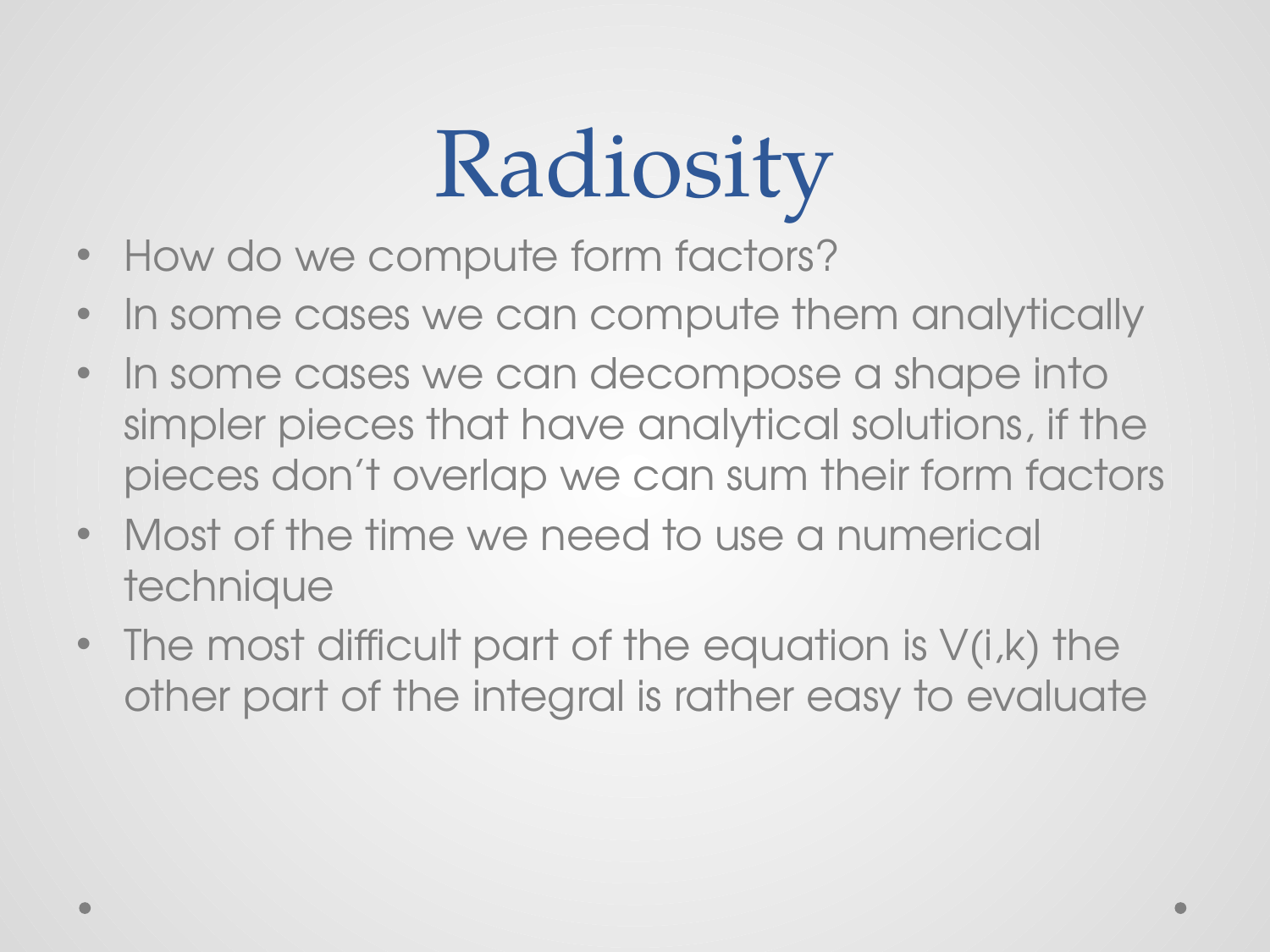

# Radiosity
How do we compute form factors?
In some cases we can compute them analytically
In some cases we can decompose a shape into simpler pieces that have analytical solutions, if the pieces don’t overlap we can sum their form factors
Most of the time we need to use a numerical technique
The most difficult part of the equation is V(i,k) the other part of the integral is rather easy to evaluate